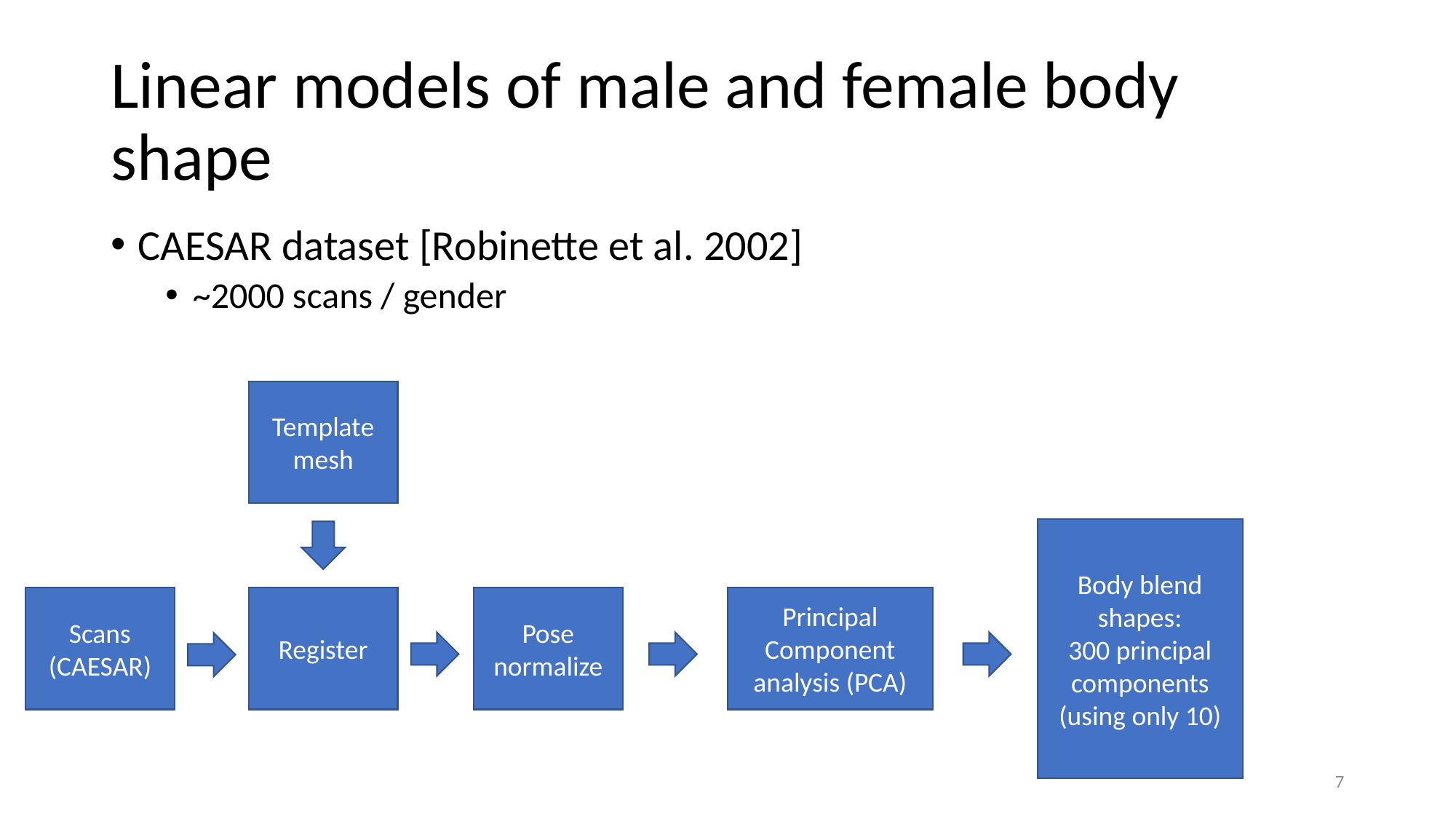

# Linear models of male and female body shape
CAESAR dataset [Robinette et al. 2002]
~2000 scans / gender
Template mesh
Body blend shapes:
300 principal components
(using only 10)

Scans
(CAESAR)
Register
Pose normalize
Principal Component analysis (PCA)

7